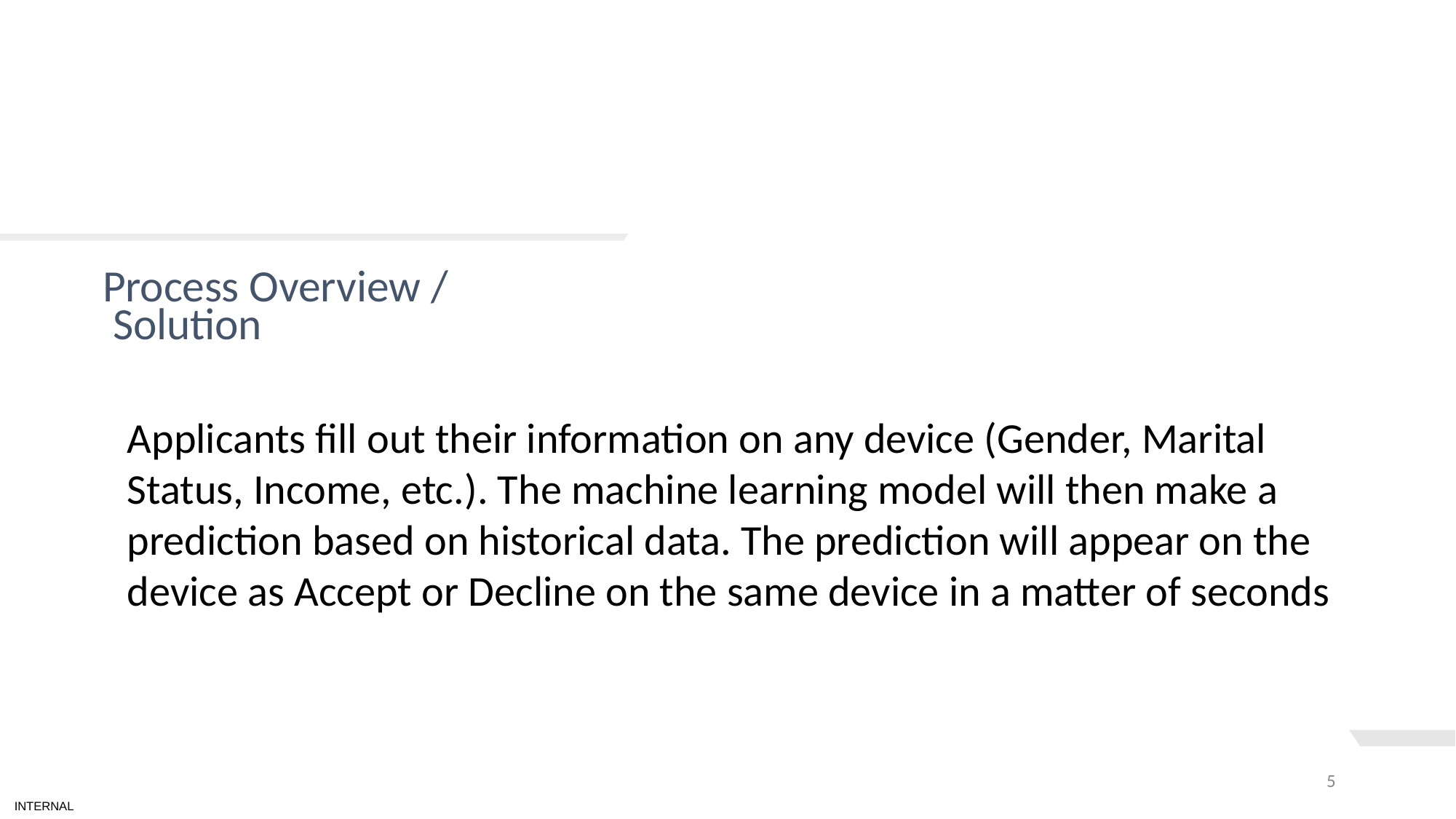

# Process Overview /  Solution
Applicants fill out their information on any device (Gender, Marital Status, Income, etc.). The machine learning model will then make a prediction based on historical data. The prediction will appear on the device as Accept or Decline on the same device in a matter of seconds
5
INTERNAL